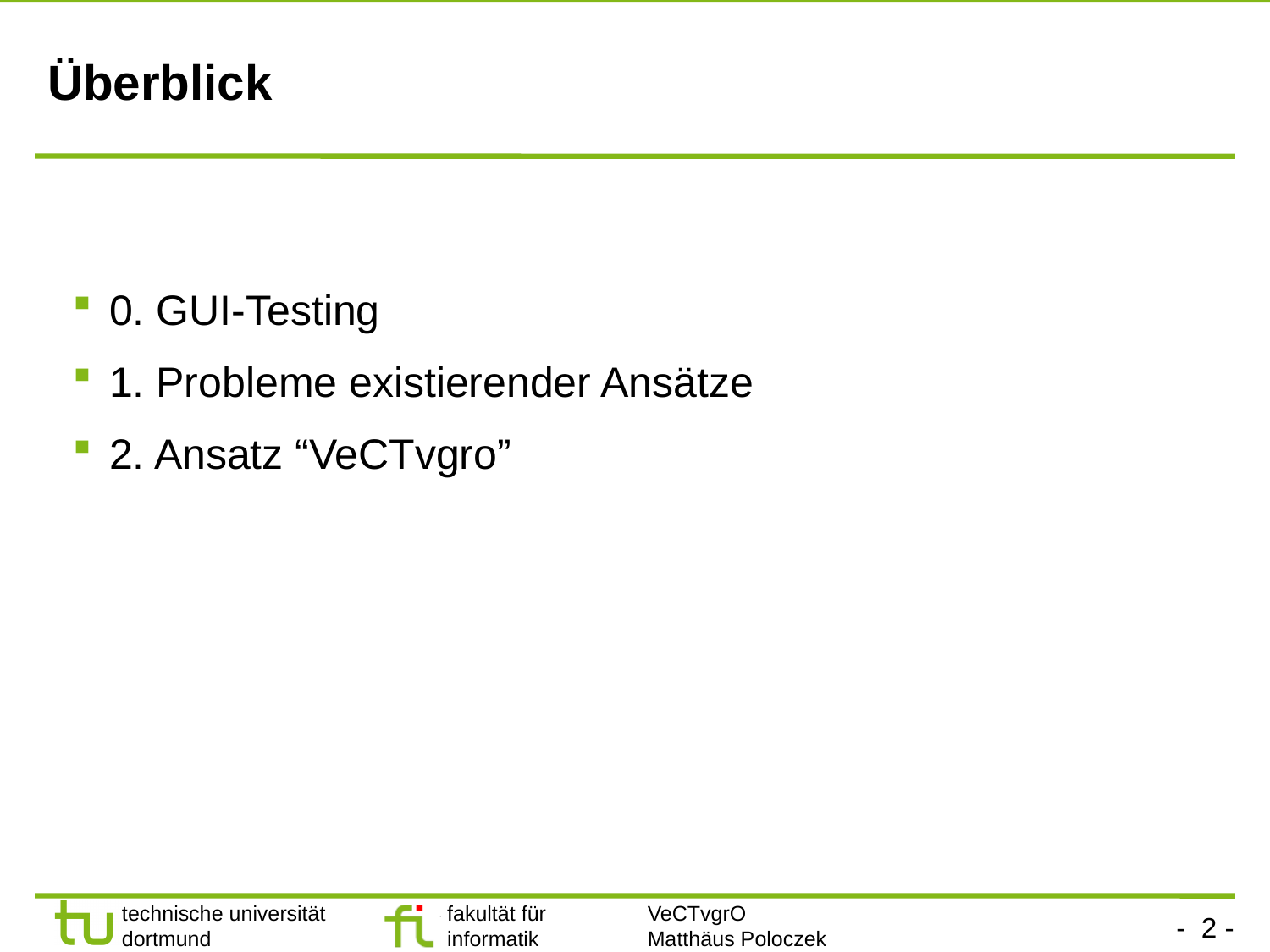

# Überblick
0. GUI-Testing
1. Probleme existierender Ansätze
2. Ansatz “VeCTvgro”